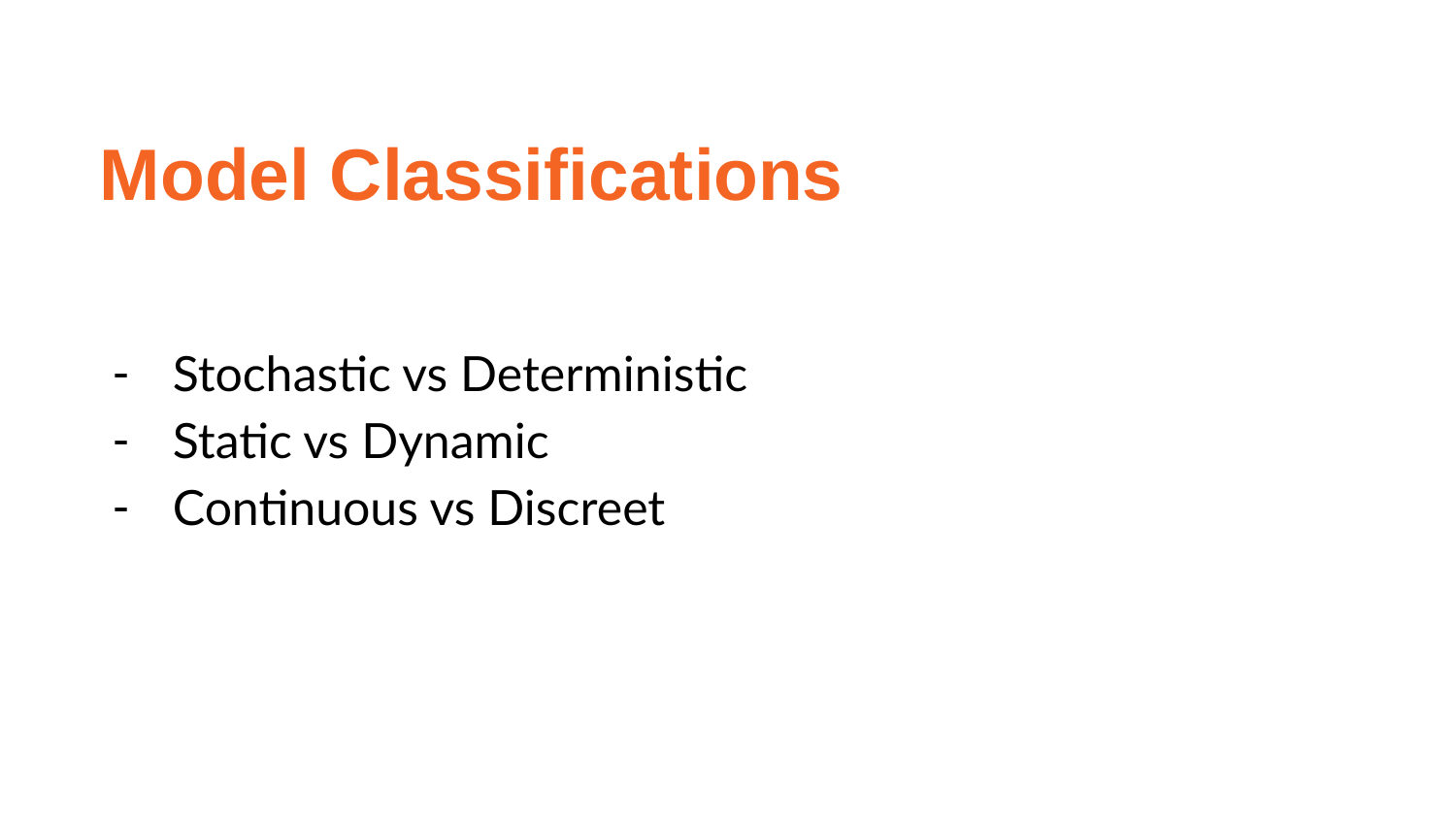

Model Classifications
Stochastic vs Deterministic
Static vs Dynamic
Continuous vs Discreet